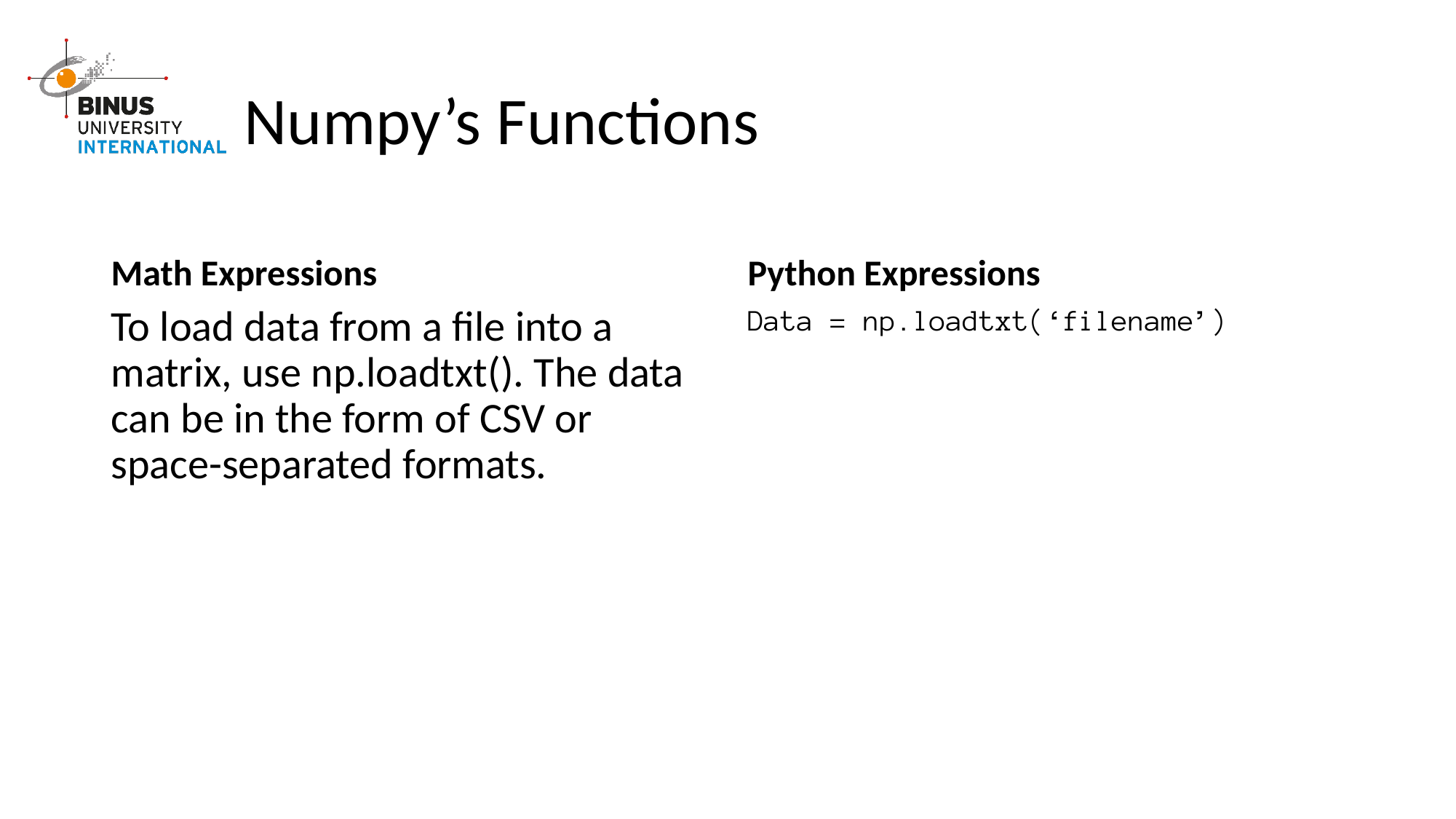

# Numpy’s Functions
Math Expressions
Python Expressions
To load data from a file into a matrix, use np.loadtxt(). The data can be in the form of CSV or space-separated formats.
Data = np.loadtxt(‘filename’)